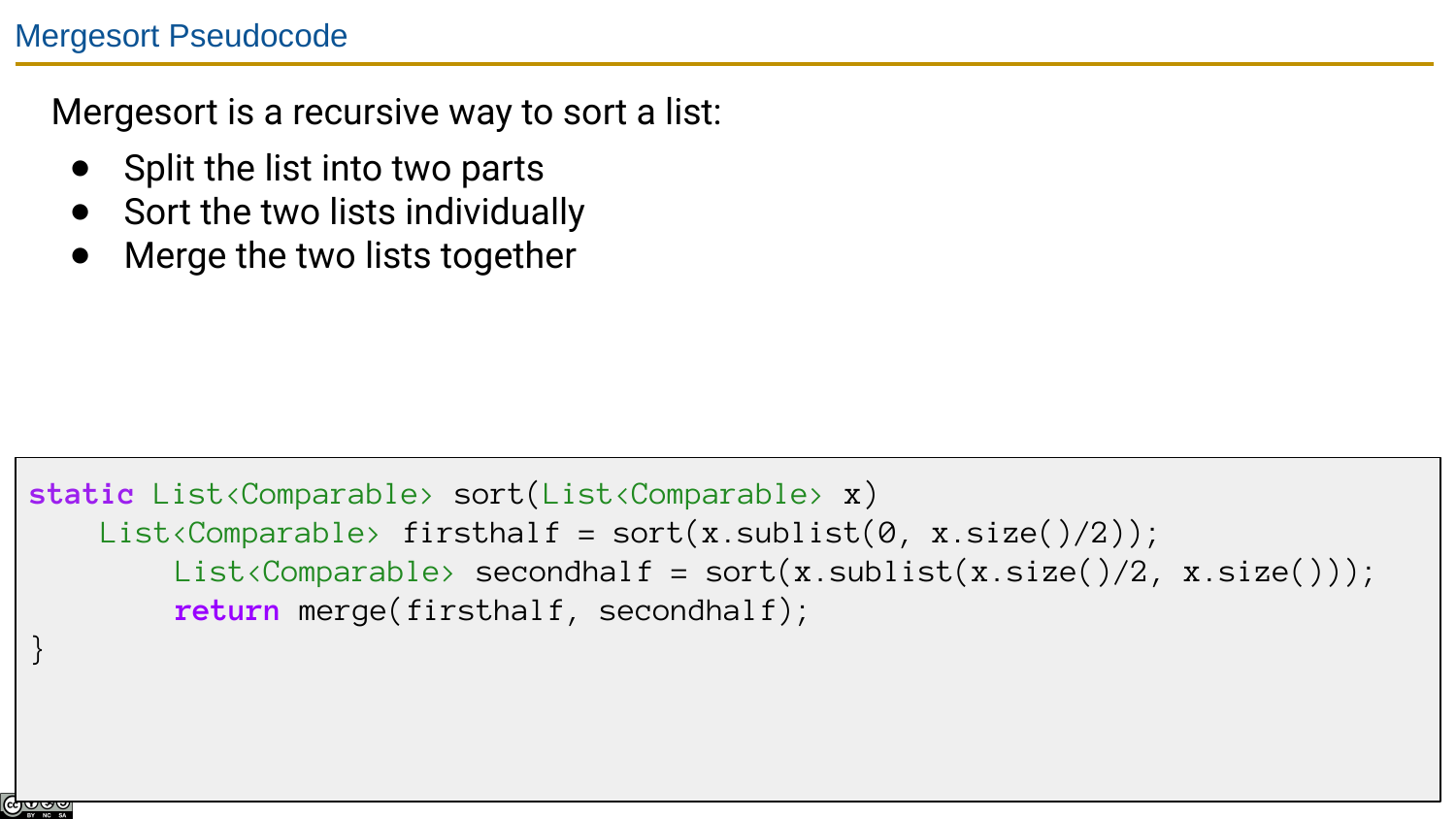

# Mergesort Pseudocode
Mergesort is a recursive way to sort a list:
Split the list into two parts
Sort the two lists individually
Merge the two lists together
static List<Comparable> sort(List<Comparable> x)
    List<Comparable> firsthalf = sort(x.sublist(0, x.size()/2));
	List<Comparable> secondhalf = sort(x.sublist(x.size()/2, x.size()));
	return merge(firsthalf, secondhalf);
}